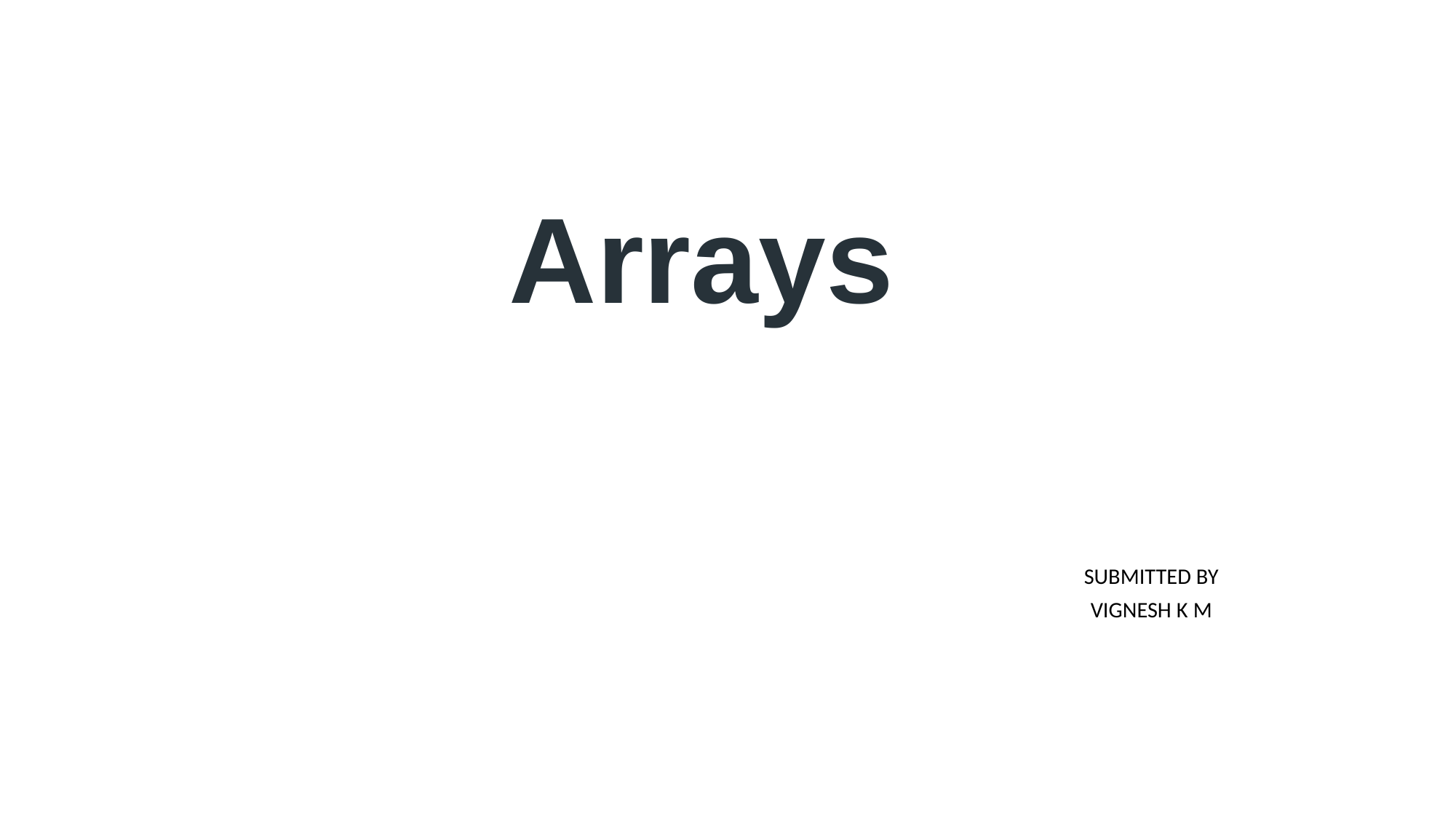

# Arrays
SUBMITTED BY
VIGNESH K M